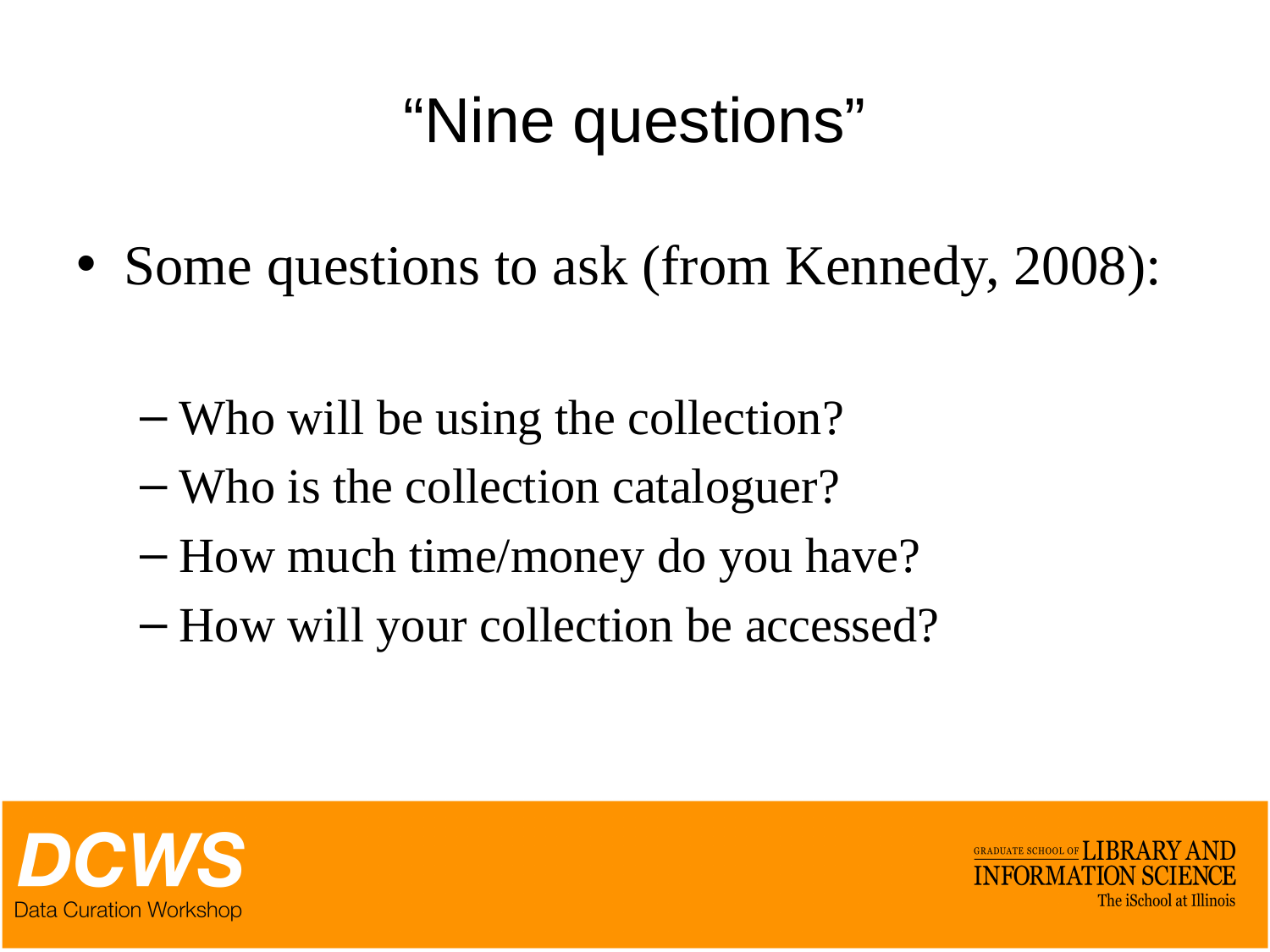

# “Nine questions”
Some questions to ask (from Kennedy, 2008):

Who will be using the collection?
Who is the collection cataloguer?
How much time/money do you have?
How will your collection be accessed?